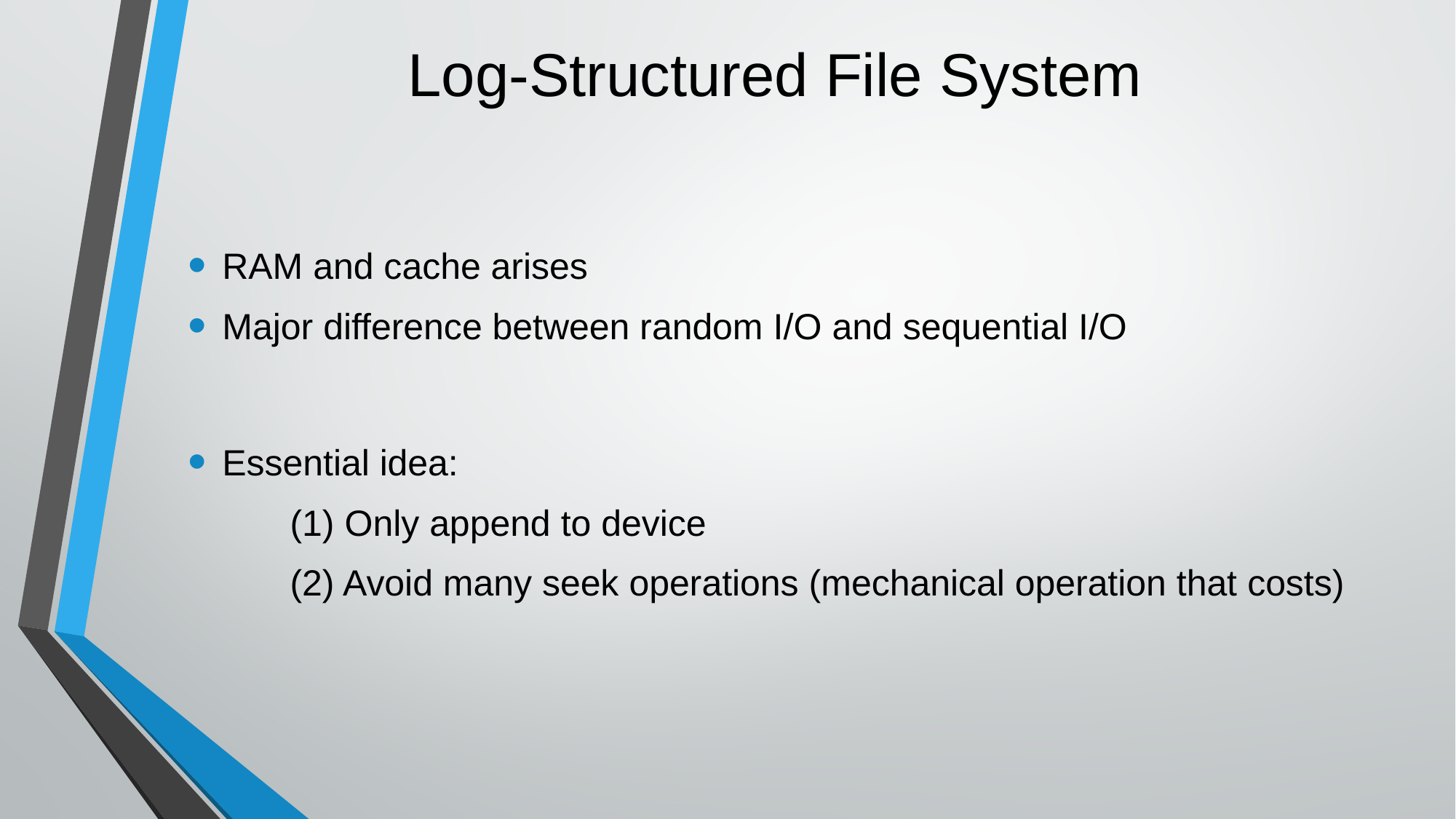

# Log-Structured File System
RAM and cache arises
Major difference between random I/O and sequential I/O
Essential idea:
          (1) Only append to device
          (2) Avoid many seek operations (mechanical operation that costs)